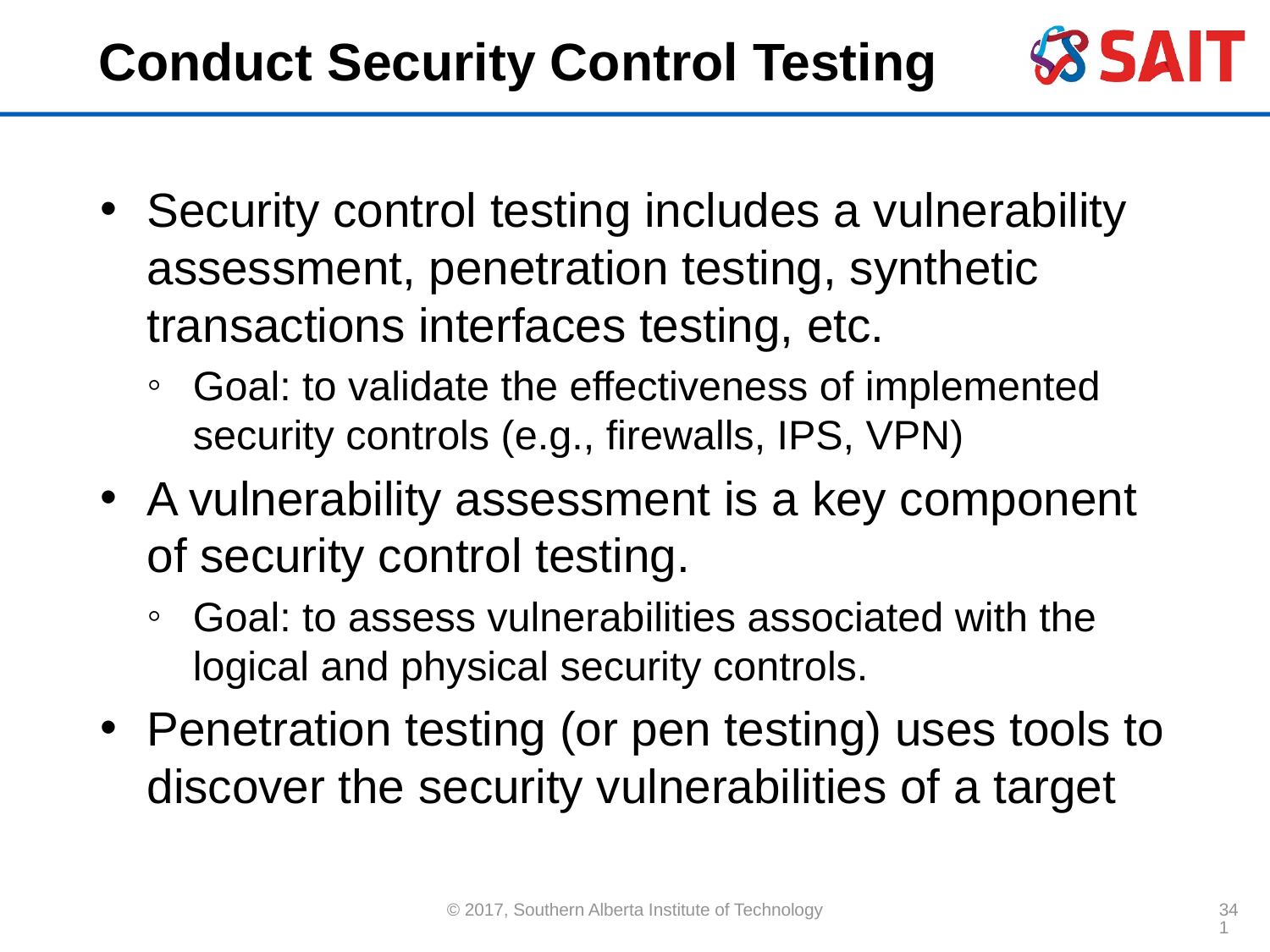

# Conduct Security Control Testing
Security control testing includes a vulnerability assessment, penetration testing, synthetic transactions interfaces testing, etc.
Goal: to validate the effectiveness of implemented security controls (e.g., firewalls, IPS, VPN)
A vulnerability assessment is a key component of security control testing.
Goal: to assess vulnerabilities associated with the logical and physical security controls.
Penetration testing (or pen testing) uses tools to discover the security vulnerabilities of a target